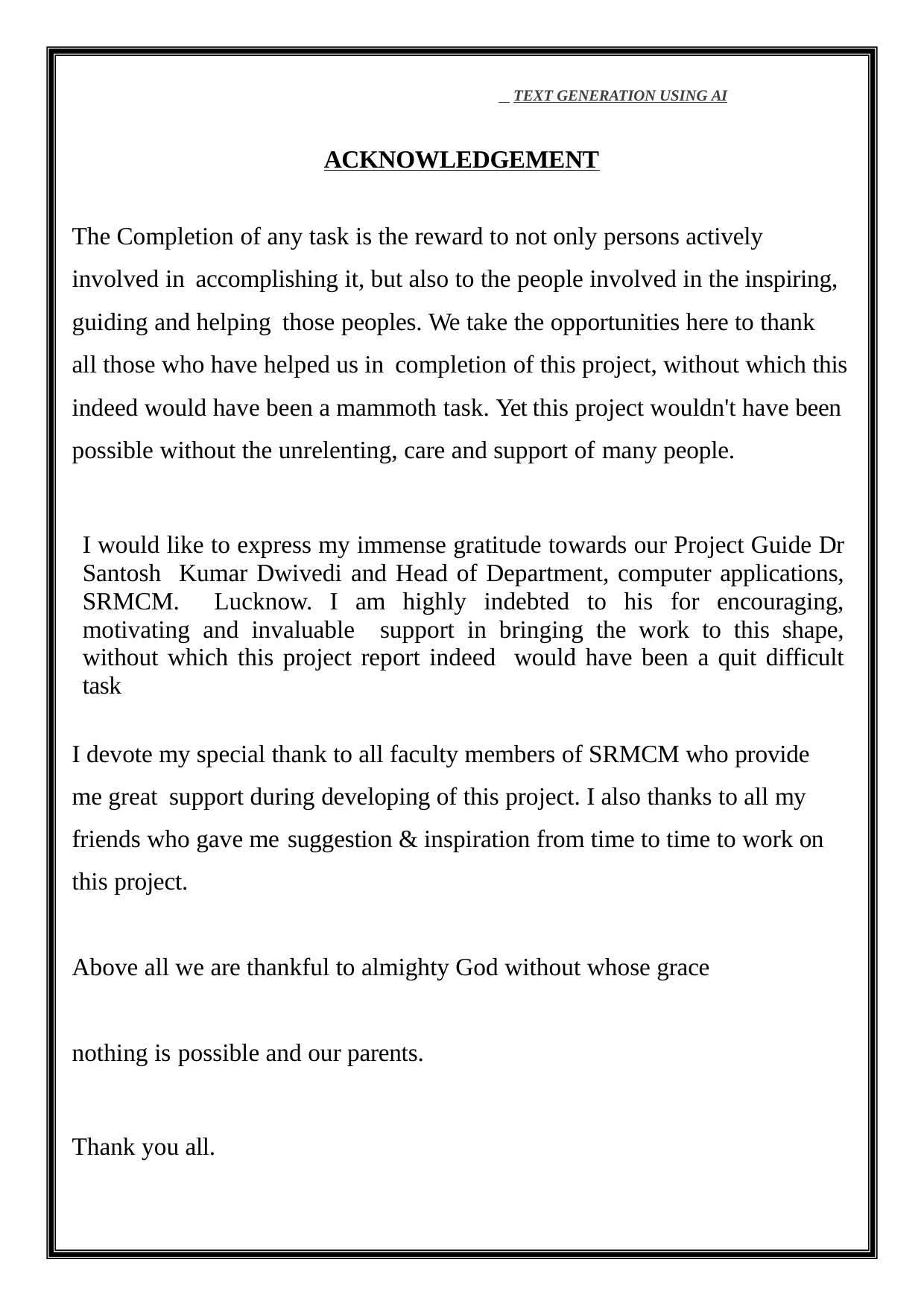

TEXT GENERATION USING AI
ACKNOWLEDGEMENT

The Completion of any task is the reward to not only persons actively involved in accomplishing it, but also to the people involved in the inspiring, guiding and helping those peoples. We take the opportunities here to thank  all those who have helped us in completion of this project, without which this indeed would have been a mammoth task. Yet this project wouldn't have been possible without the unrelenting, care and support of many people.

I would like to express my immense gratitude towards our Project Guide Dr Santosh  Kumar Dwivedi and Head of Department, computer applications, SRMCM.   Lucknow.  I  am  highly  indebted  to  his  for  encouraging, motivating and invaluable  support in bringing the work to this shape, without which this project report indeed  would have been a quit difficult task
I devote my special thank to all faculty members of SRMCM who provide me great support during developing of this project. I also thanks to all my friends who gave me suggestion & inspiration from time to time to work on this project.
Above all we are thankful to almighty God without whose grace nothing is possible and our parents.
Thank you all.